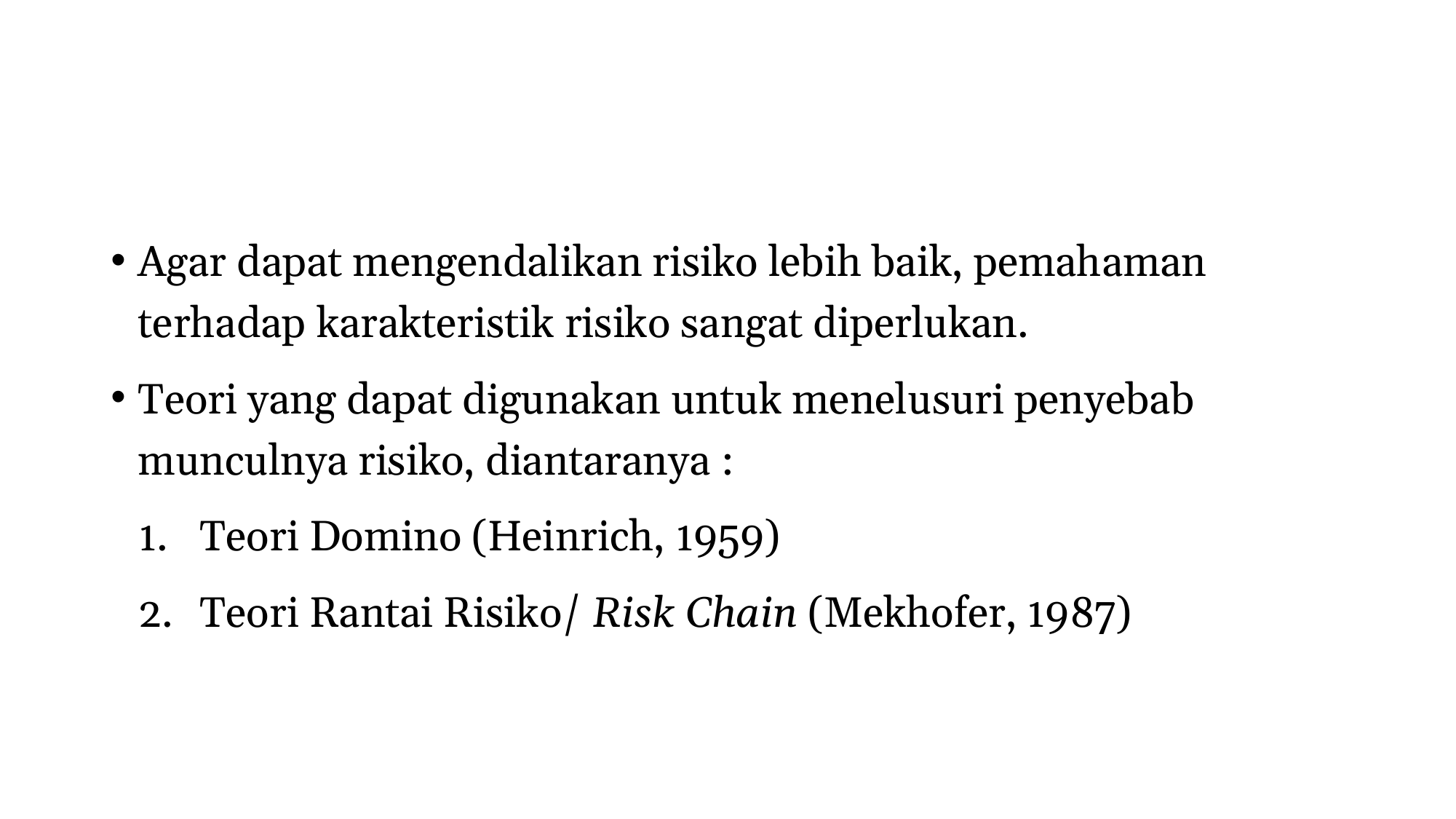

#
Agar dapat mengendalikan risiko lebih baik, pemahaman terhadap karakteristik risiko sangat diperlukan.
Teori yang dapat digunakan untuk menelusuri penyebab munculnya risiko, diantaranya :
Teori Domino (Heinrich, 1959)
Teori Rantai Risiko/ Risk Chain (Mekhofer, 1987)